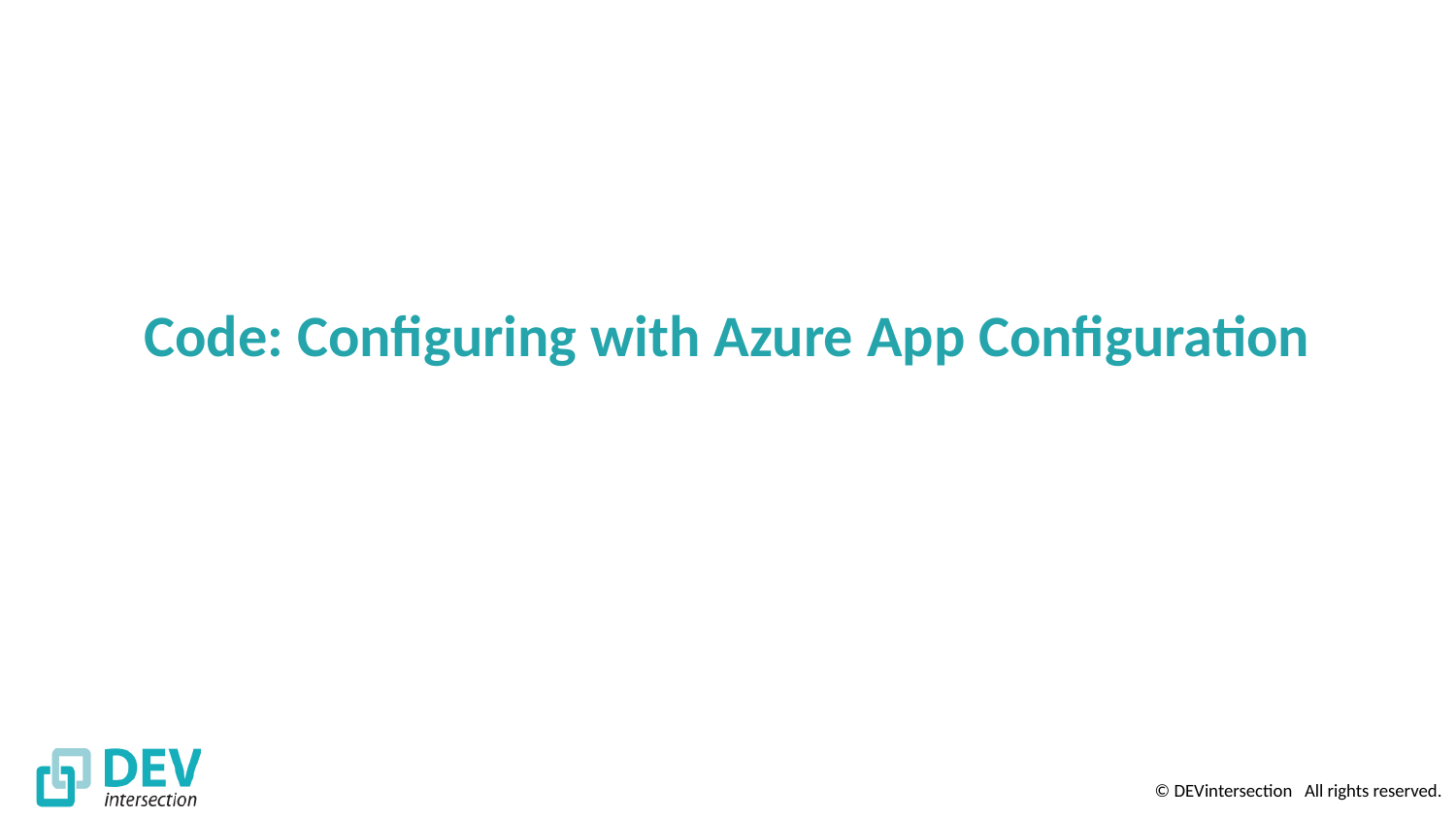

# Code: Configuring with Azure App Configuration